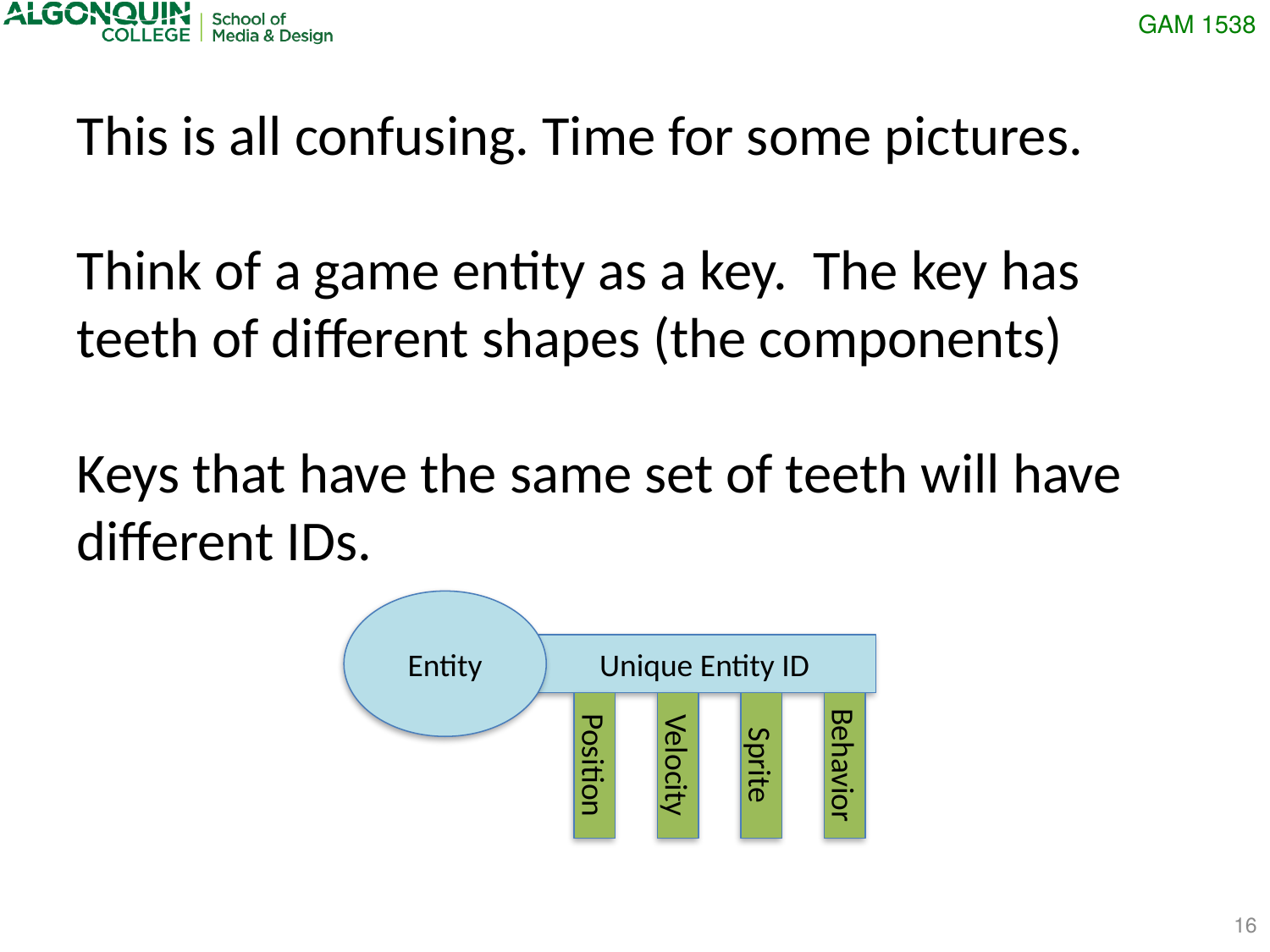

This is all confusing. Time for some pictures.

Think of a game entity as a key.  The key has teeth of different shapes (the components)

Keys that have the same set of teeth will have different IDs.

Entity
Unique Entity ID
Position
Velocity
Sprite
Behavior
16